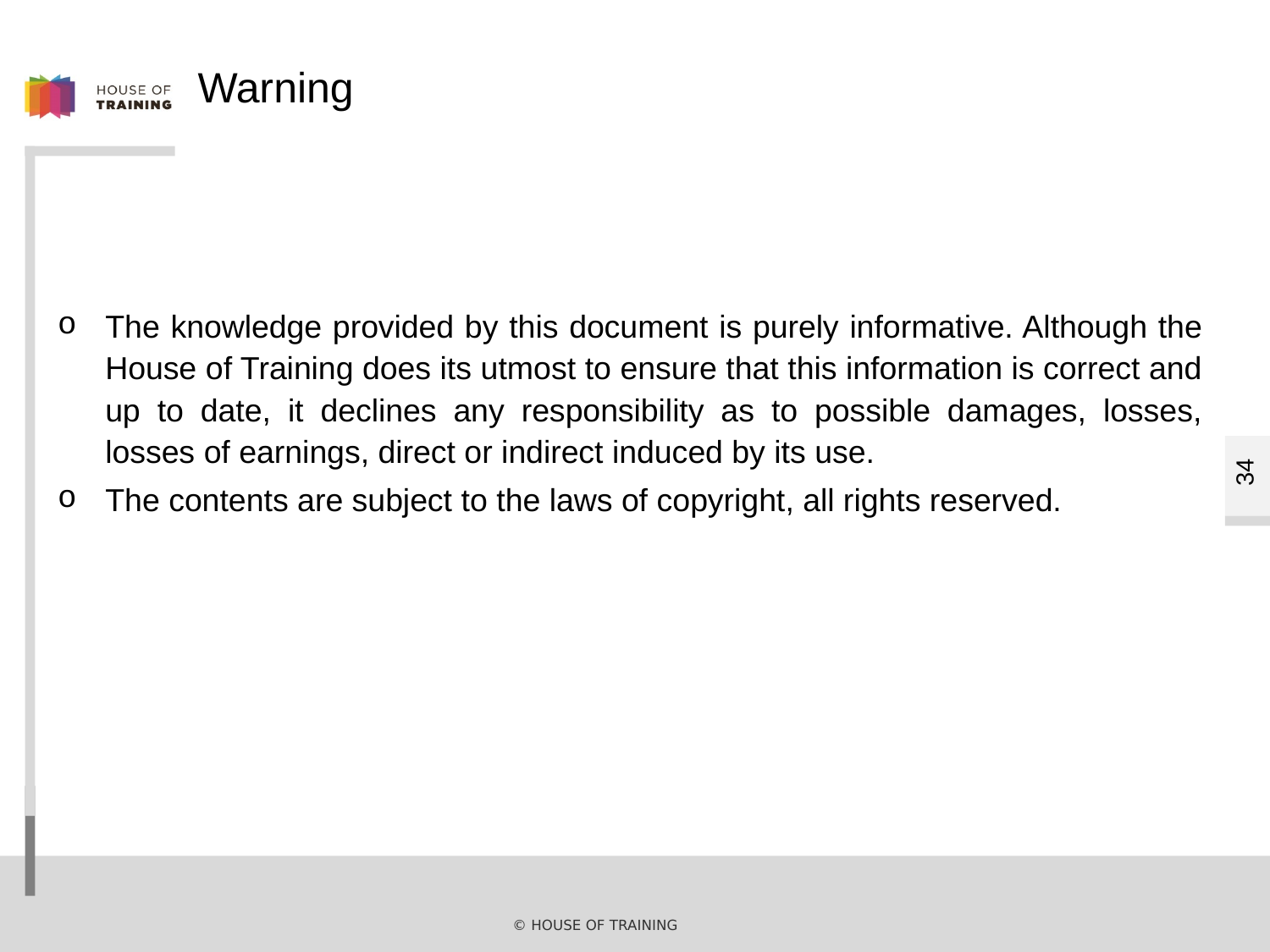

# Warning
The knowledge provided by this document is purely informative. Although the House of Training does its utmost to ensure that this information is correct and up to date, it declines any responsibility as to possible damages, losses, losses of earnings, direct or indirect induced by its use.
The contents are subject to the laws of copyright, all rights reserved.